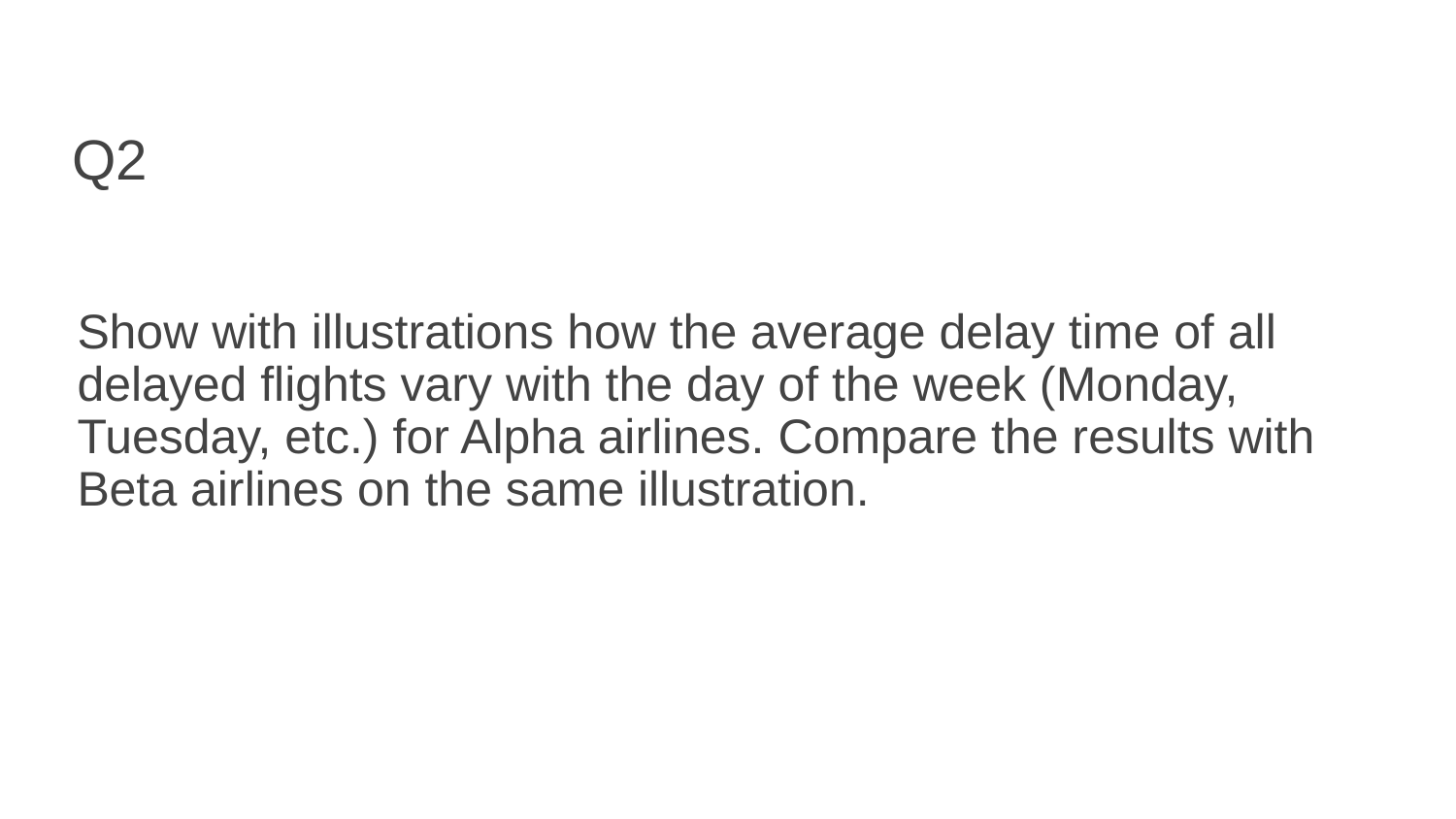

# Q2
Show with illustrations how the average delay time of all delayed flights vary with the day of the week (Monday, Tuesday, etc.) for Alpha airlines. Compare the results with Beta airlines on the same illustration.